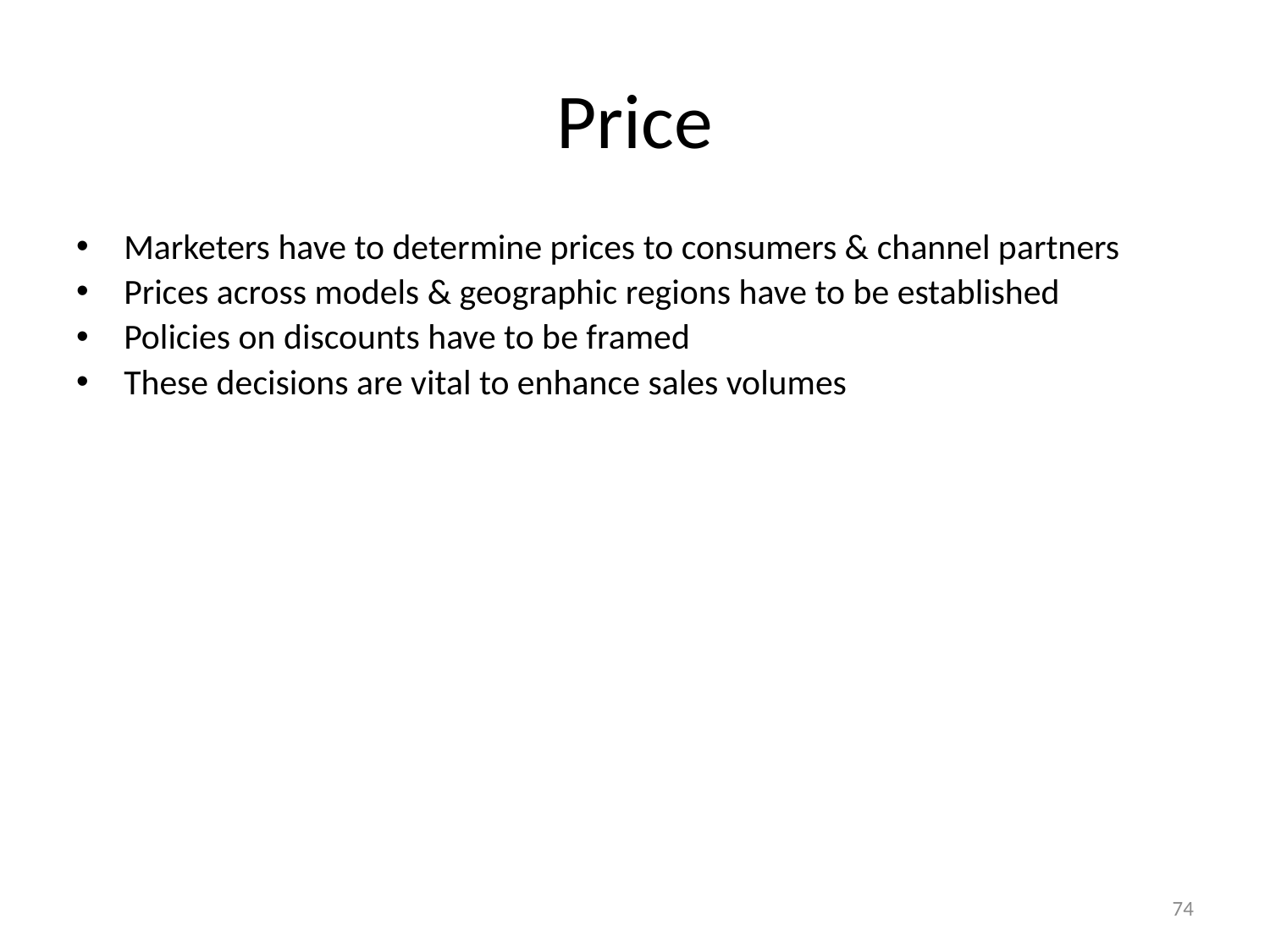

# Price
Marketers have to determine prices to consumers & channel partners
Prices across models & geographic regions have to be established
Policies on discounts have to be framed
These decisions are vital to enhance sales volumes
74